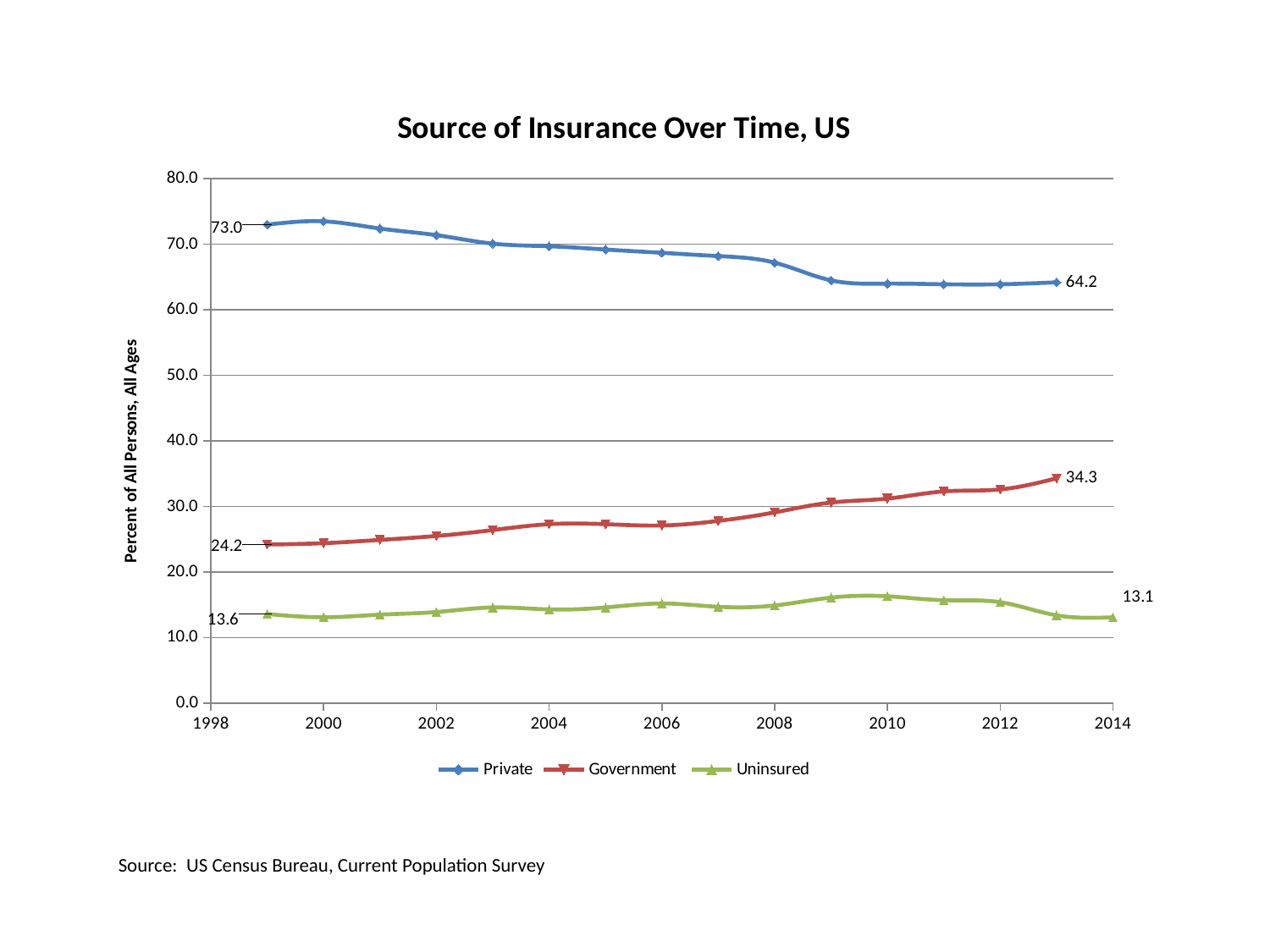

### Chart: Source of Insurance Over Time, US

| Category | Private | Government  | Uninsured |
|---|---|---|---|
Source:  US Census Bureau, Current Population Survey